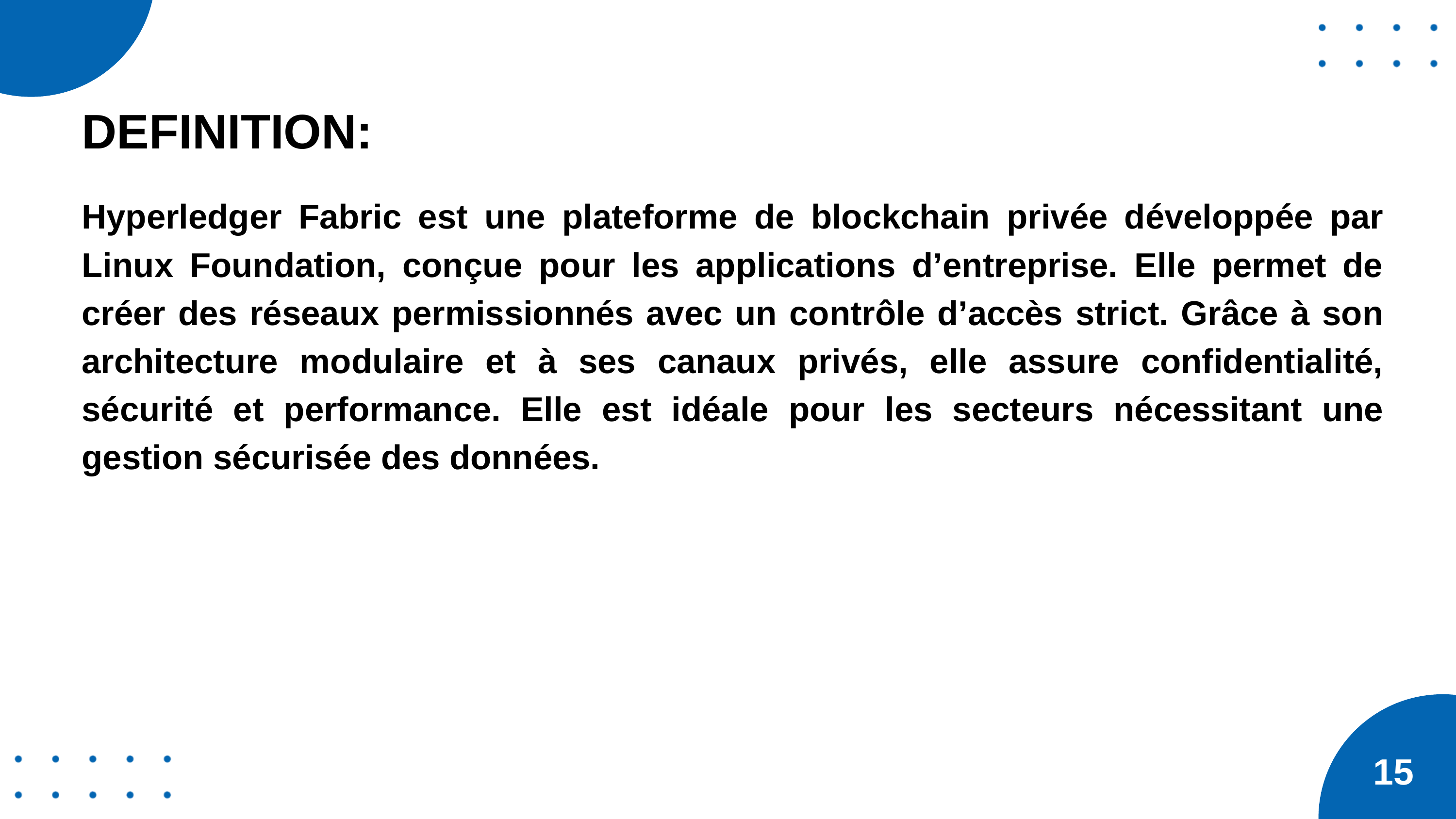

DEFINITION:
Hyperledger Fabric est une plateforme de blockchain privée développée par Linux Foundation, conçue pour les applications d’entreprise. Elle permet de créer des réseaux permissionnés avec un contrôle d’accès strict. Grâce à son architecture modulaire et à ses canaux privés, elle assure confidentialité, sécurité et performance. Elle est idéale pour les secteurs nécessitant une gestion sécurisée des données.

15